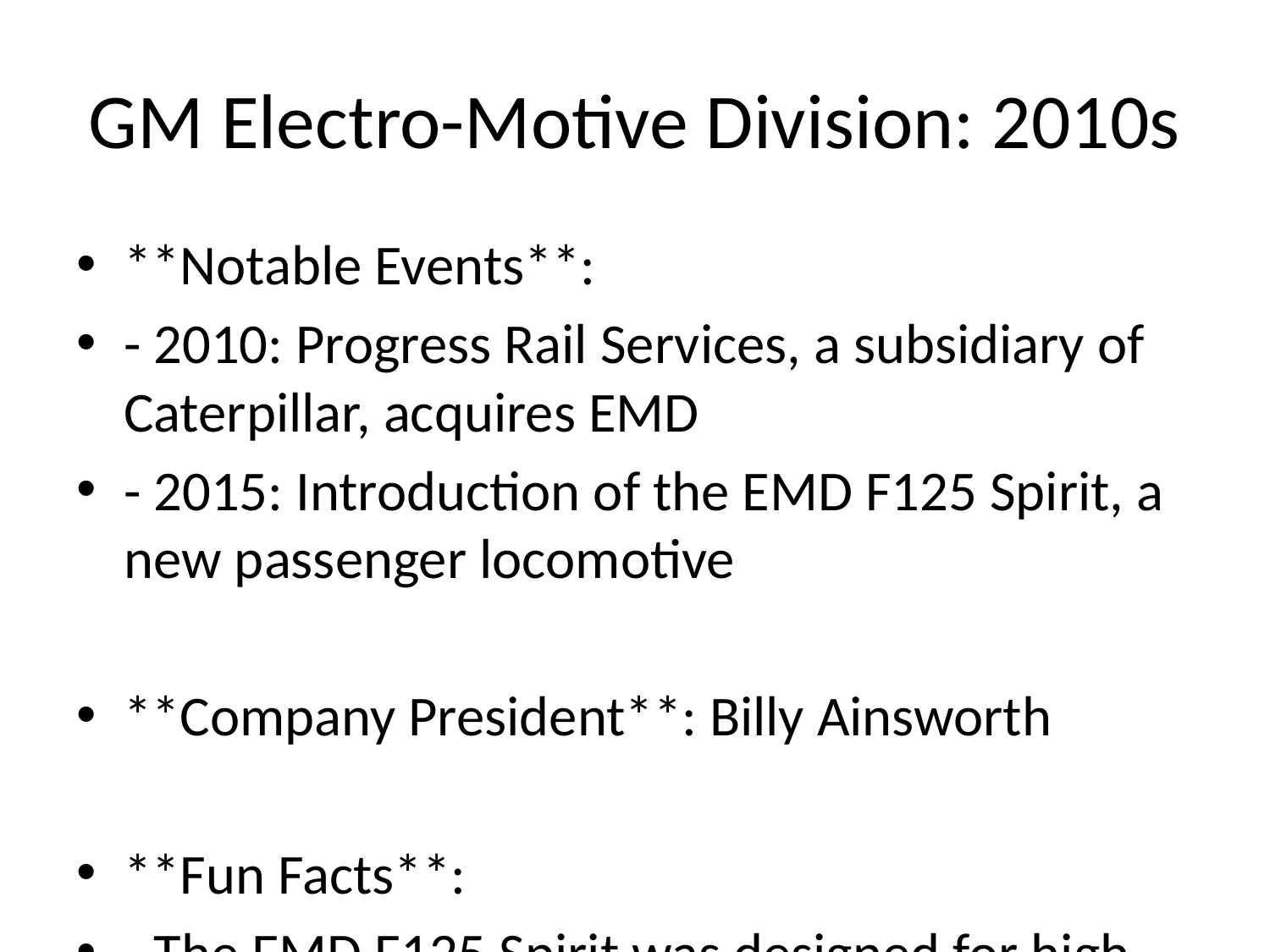

# GM Electro-Motive Division: 2010s
**Notable Events**:
- 2010: Progress Rail Services, a subsidiary of Caterpillar, acquires EMD
- 2015: Introduction of the EMD F125 Spirit, a new passenger locomotive

**Company President**: Billy Ainsworth

**Fun Facts**:
- The EMD F125 Spirit was designed for high-speed passenger service, meeting stringent emissions standards.